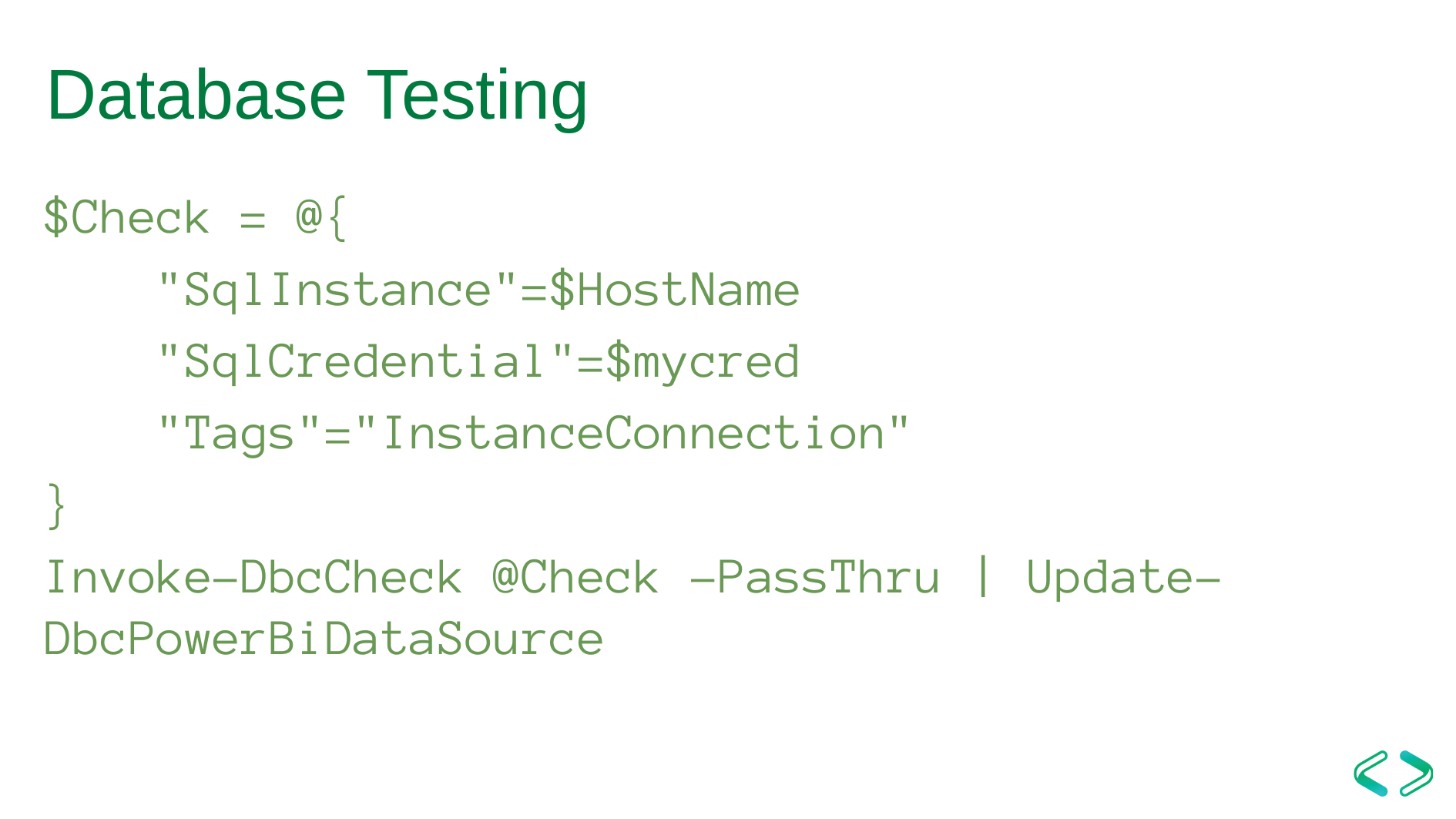

# Database Testing
$Check = @{
    "SqlInstance"=$HostName
    "SqlCredential"=$mycred
    "Tags"="InstanceConnection"
}
Invoke-DbcCheck @Check -PassThru | Update-DbcPowerBiDataSource